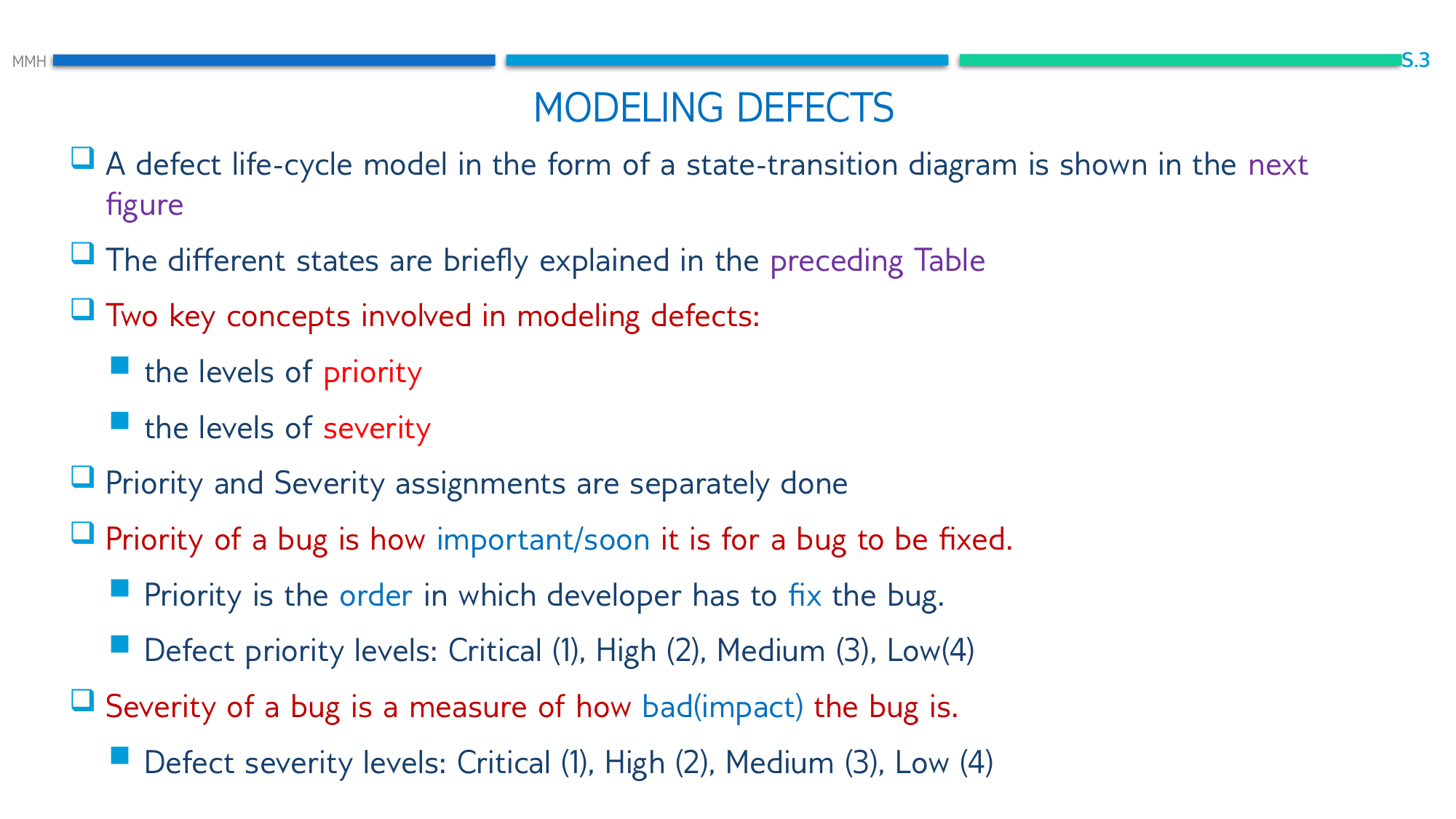

S.3
    MMH
Modeling defects
A defect life-cycle model in the form of a state-transition diagram is shown in the next figure
The different states are briefly explained in the preceding Table
Two key concepts involved in modeling defects:
the levels of priority
the levels of severity
Priority and Severity assignments are separately done
Priority of a bug is how important/soon it is for a bug to be fixed.
Priority is the order in which developer has to fix the bug.
Defect priority levels: Critical (1), High (2), Medium (3), Low(4)
Severity of a bug is a measure of how bad(impact) the bug is.
Defect severity levels: Critical (1), High (2), Medium (3), Low (4)